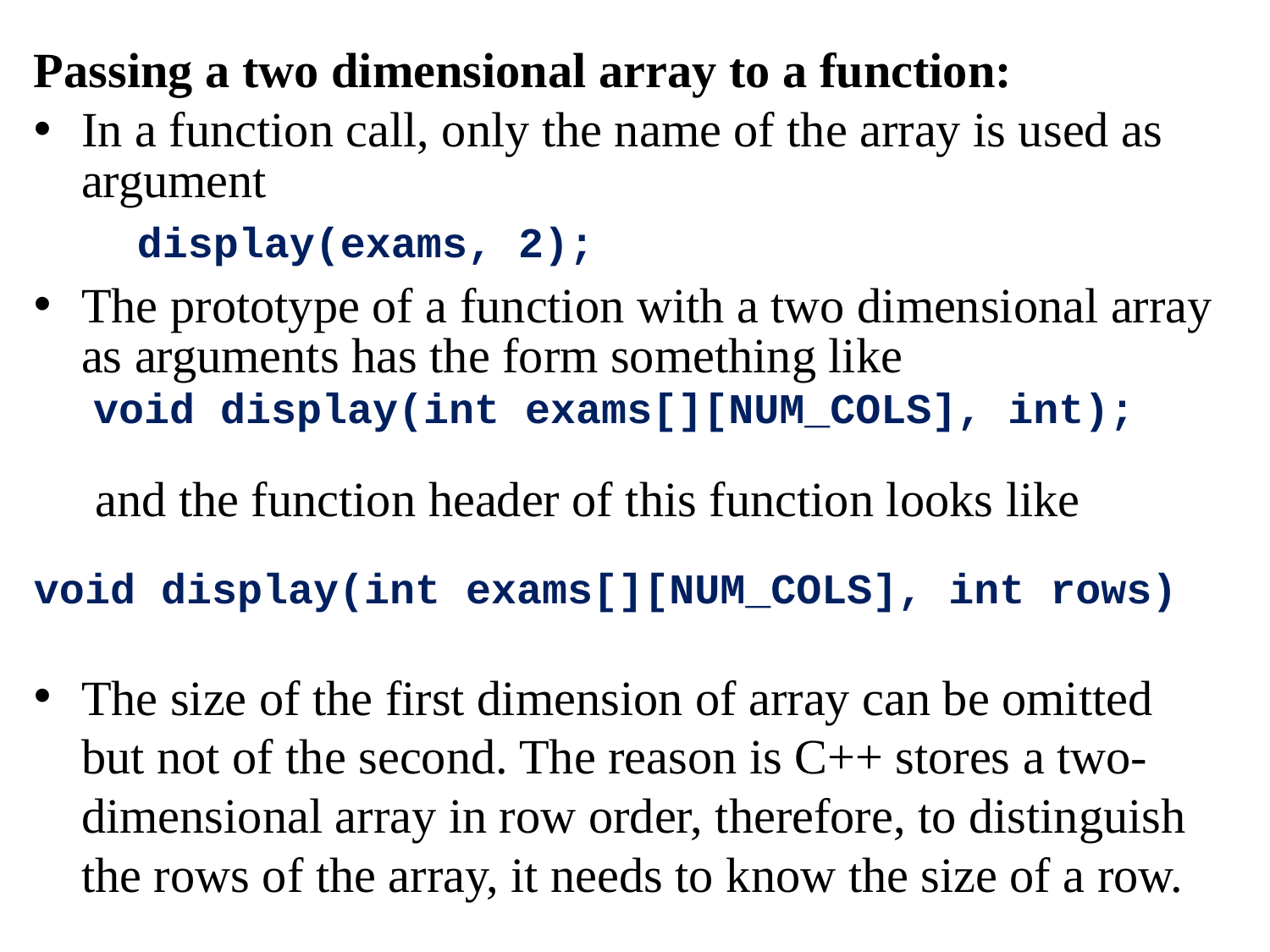

Passing a two dimensional array to a function:
In a function call, only the name of the array is used as argument
	display(exams, 2);
The prototype of a function with a two dimensional array as arguments has the form something like
  void display(int exams[][NUM_COLS], int);

     and the function header of this function looks like

void display(int exams[][NUM_COLS], int rows)

The size of the first dimension of array can be omitted but not of the second. The reason is C++ stores a two-dimensional array in row order, therefore, to distinguish the rows of the array, it needs to know the size of a row.